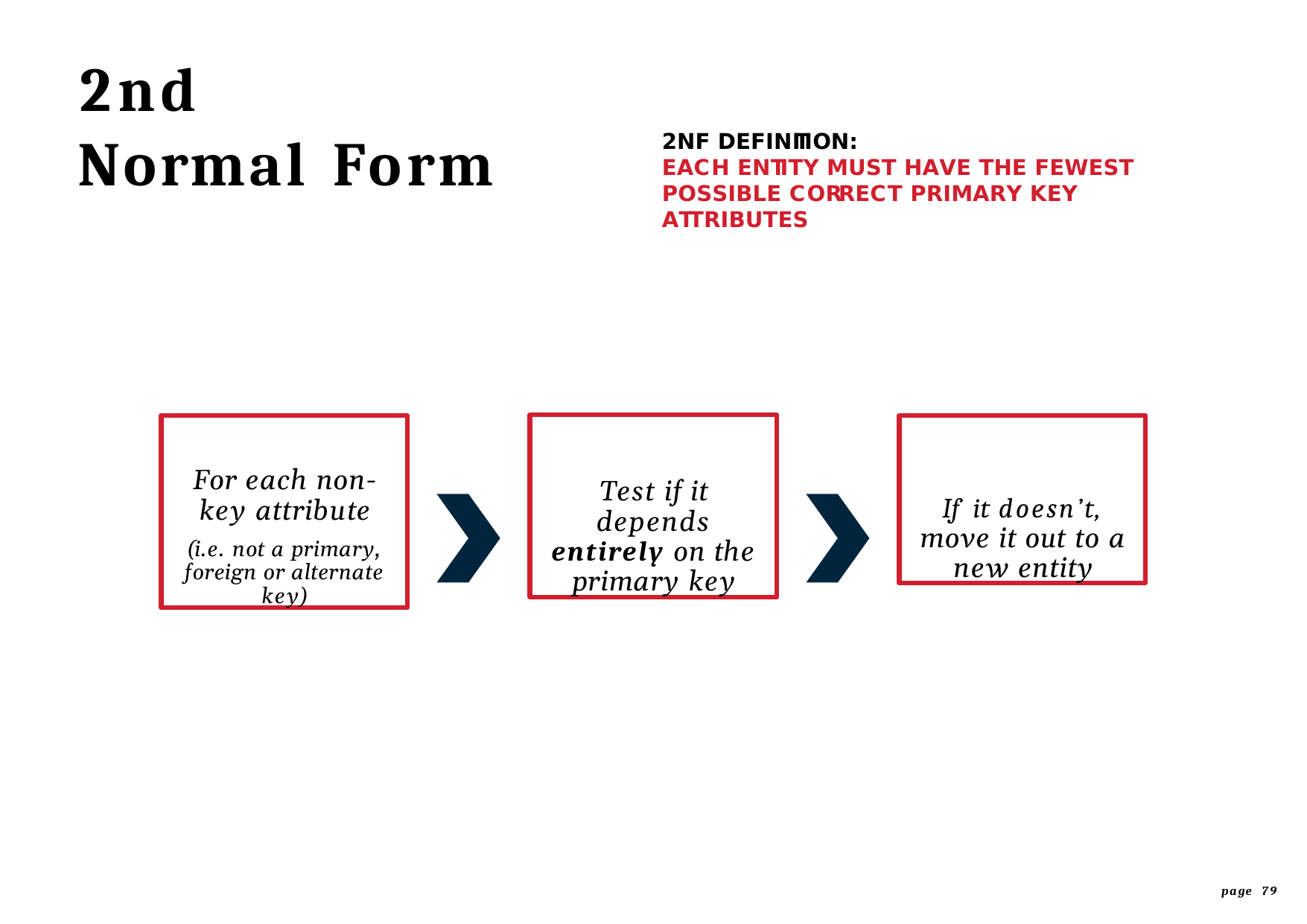

2nd
# Normal	Form
2NF DEFINITION:
EACH ENTITY MUST HAVE THE FEWEST POSSIBLE CORRECT PRIMARY KEY ATTRIBUTES

Test if it depends entirely on the primary key

For each non- key attribute
(i.e. not a primary, foreign or alternate key)

If  it doesn’t, move it out to a new entity

page   79